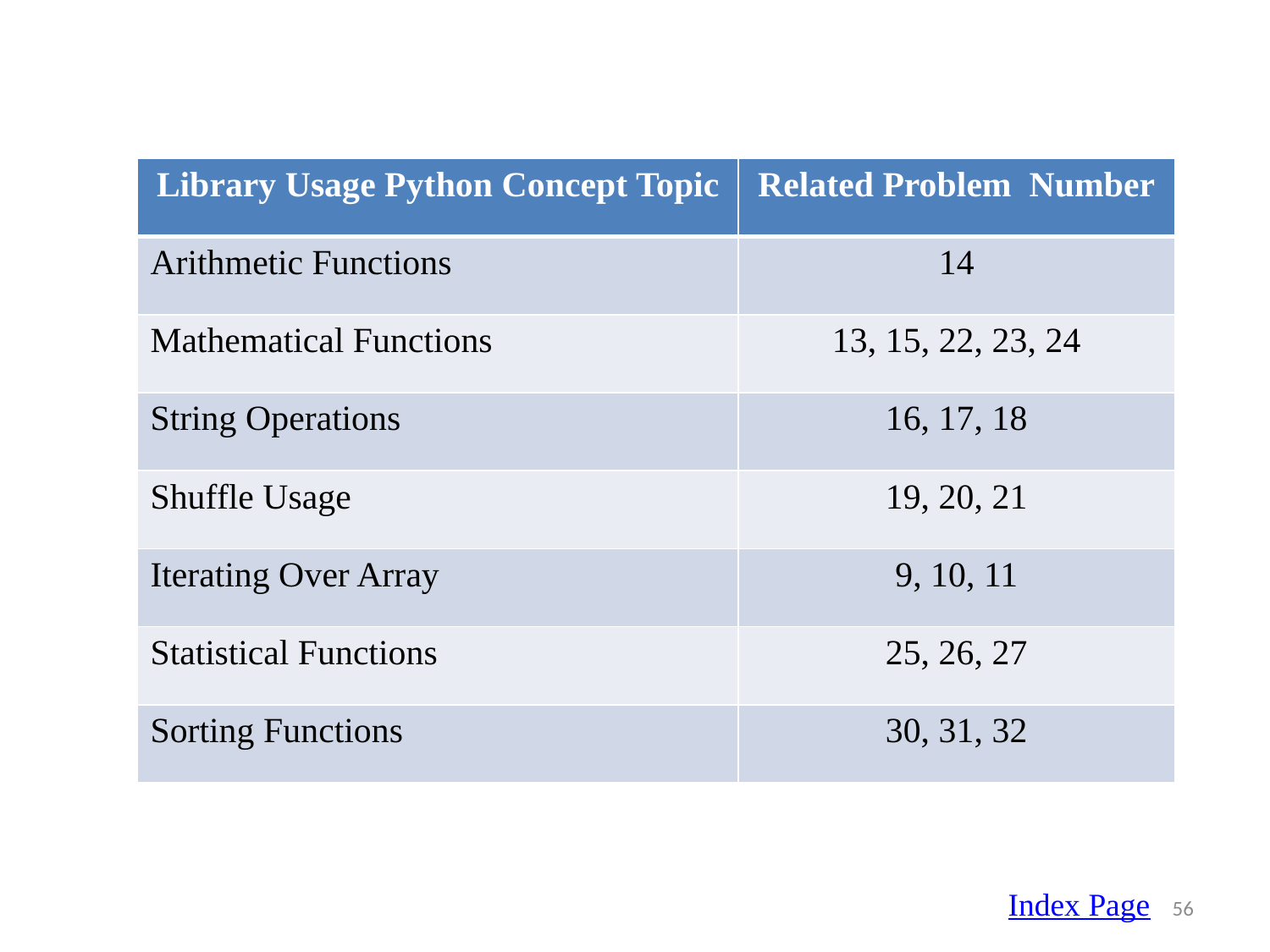

| Library Usage Python Concept Topic | Related Problem Number |
| --- | --- |
| Arithmetic Functions | 14 |
| Mathematical Functions | 13, 15, 22, 23, 24 |
| String Operations | 16, 17, 18 |
| Shuffle Usage | 19, 20, 21 |
| Iterating Over Array | 9, 10, 11 |
| Statistical Functions | 25, 26, 27 |
| Sorting Functions | 30, 31, 32 |
Index Page
56